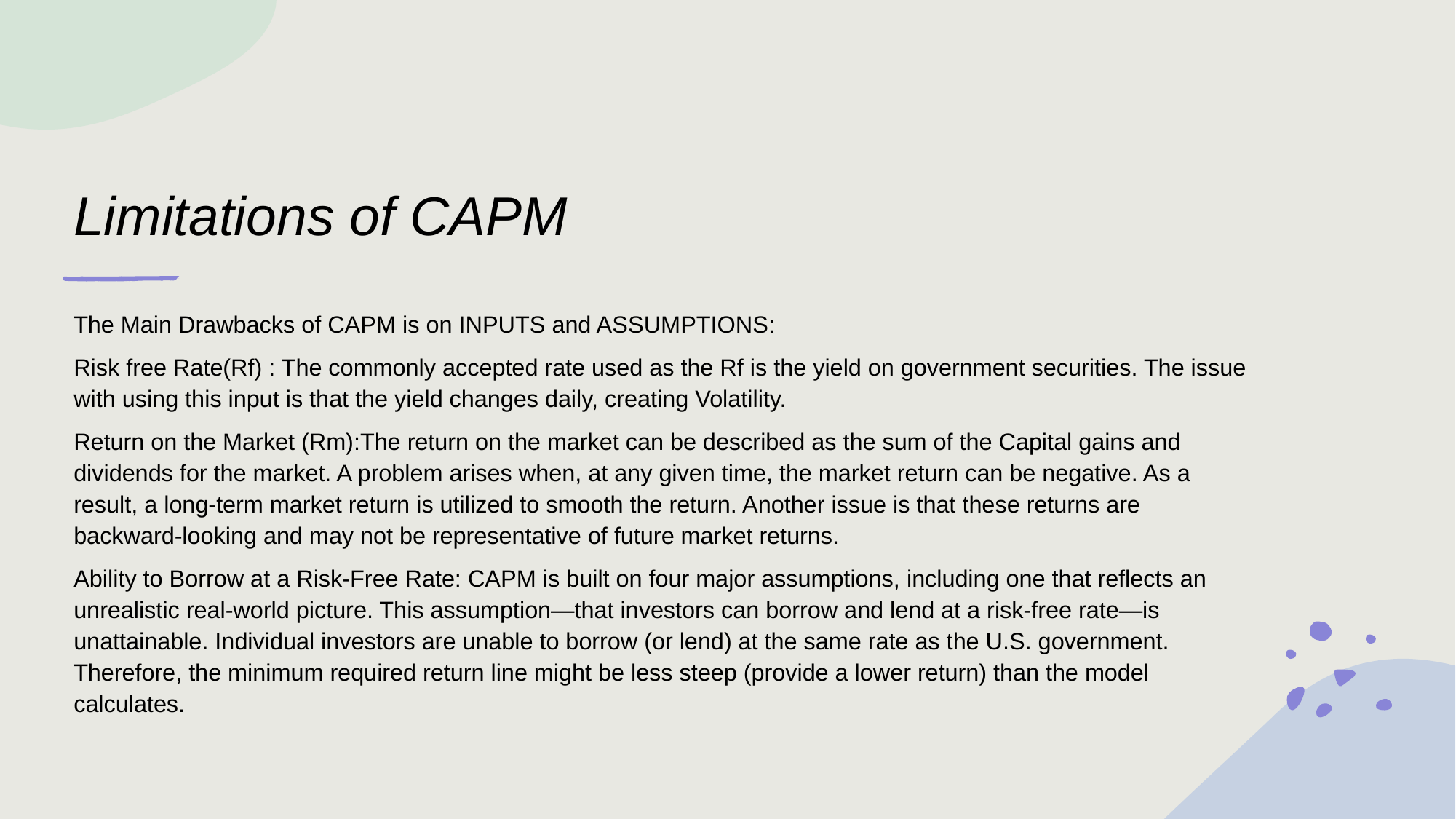

# Limitations of CAPM
The Main Drawbacks of CAPM is on INPUTS and ASSUMPTIONS:
Risk free Rate(Rf) : The commonly accepted rate used as the Rf is the yield on government securities. The issue with using this input is that the yield changes daily, creating Volatility.
Return on the Market (Rm):The return on the market can be described as the sum of the Capital gains and dividends for the market. A problem arises when, at any given time, the market return can be negative. As a result, a long-term market return is utilized to smooth the return. Another issue is that these returns are backward-looking and may not be representative of future market returns.
Ability to Borrow at a Risk-Free Rate: CAPM is built on four major assumptions, including one that reflects an unrealistic real-world picture. This assumption—that investors can borrow and lend at a risk-free rate—is unattainable. Individual investors are unable to borrow (or lend) at the same rate as the U.S. government. Therefore, the minimum required return line might be less steep (provide a lower return) than the model calculates.